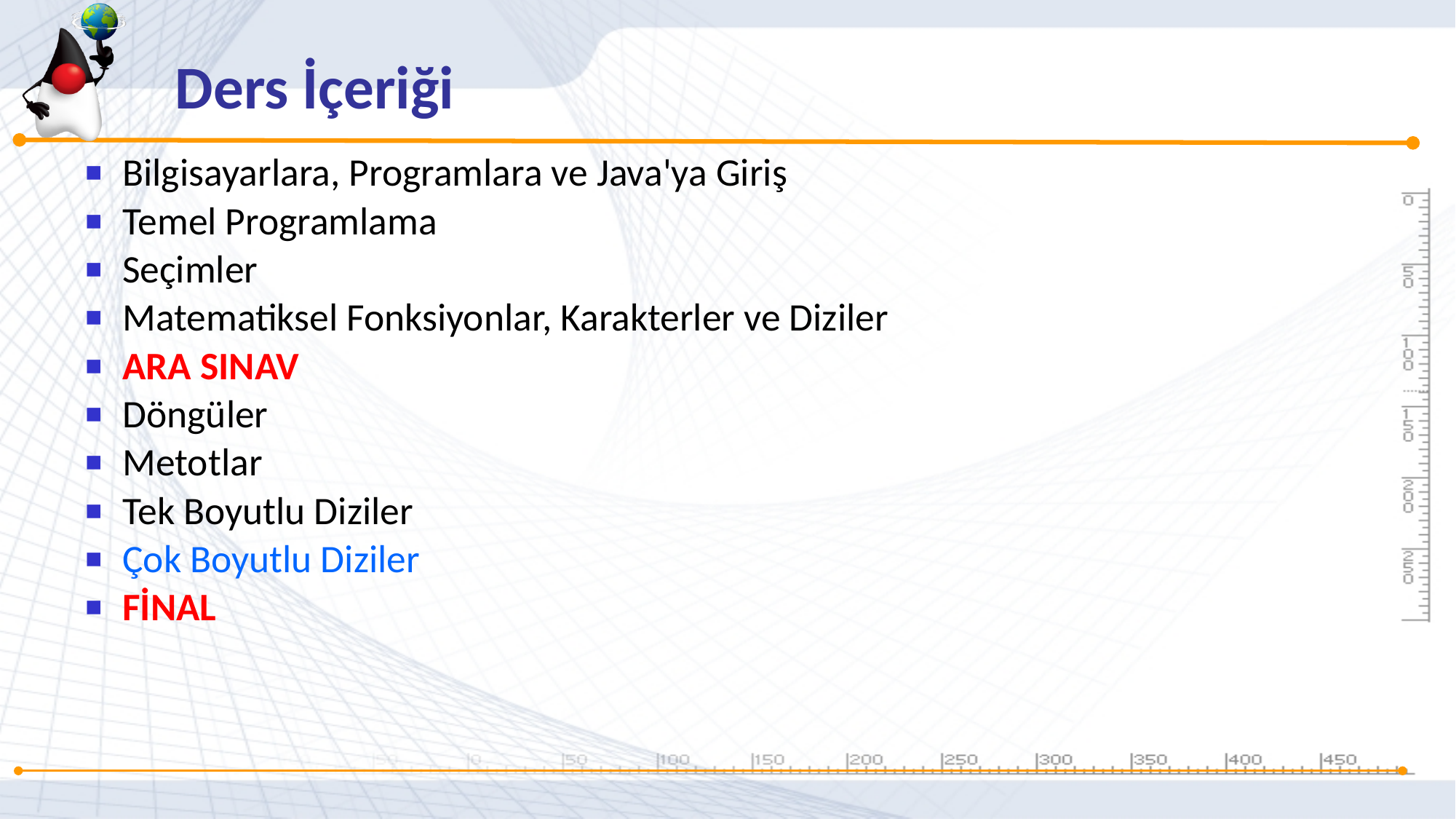

Ders İçeriği
Bilgisayarlara, Programlara ve Java'ya Giriş
Temel Programlama
Seçimler
Matematiksel Fonksiyonlar, Karakterler ve Diziler
ARA SINAV
Döngüler
Metotlar
Tek Boyutlu Diziler
Çok Boyutlu Diziler
FİNAL
2